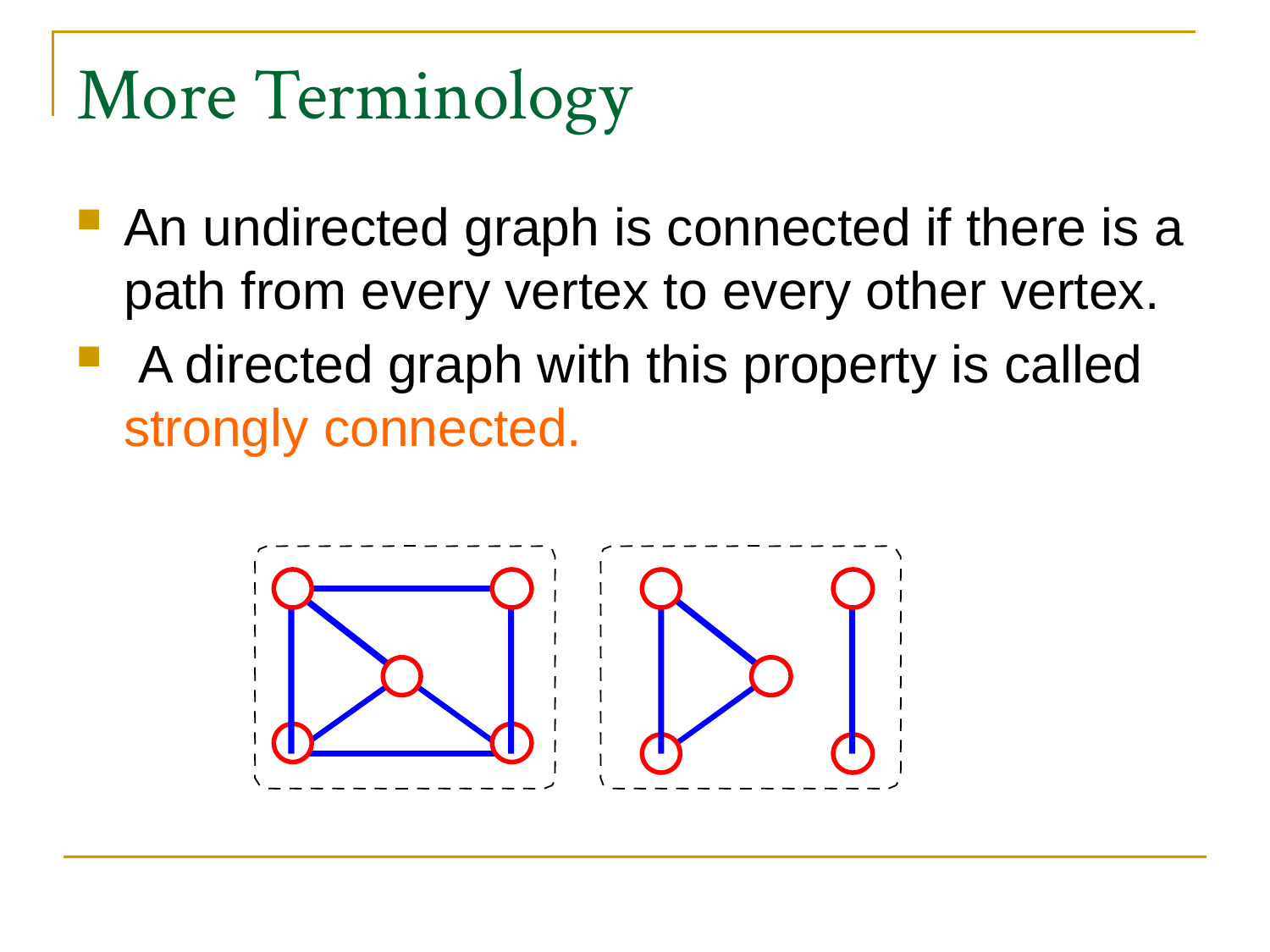

# More Terminology
An undirected graph is connected if there is a path from every vertex to every other vertex.
 A directed graph with this property is called strongly connected.